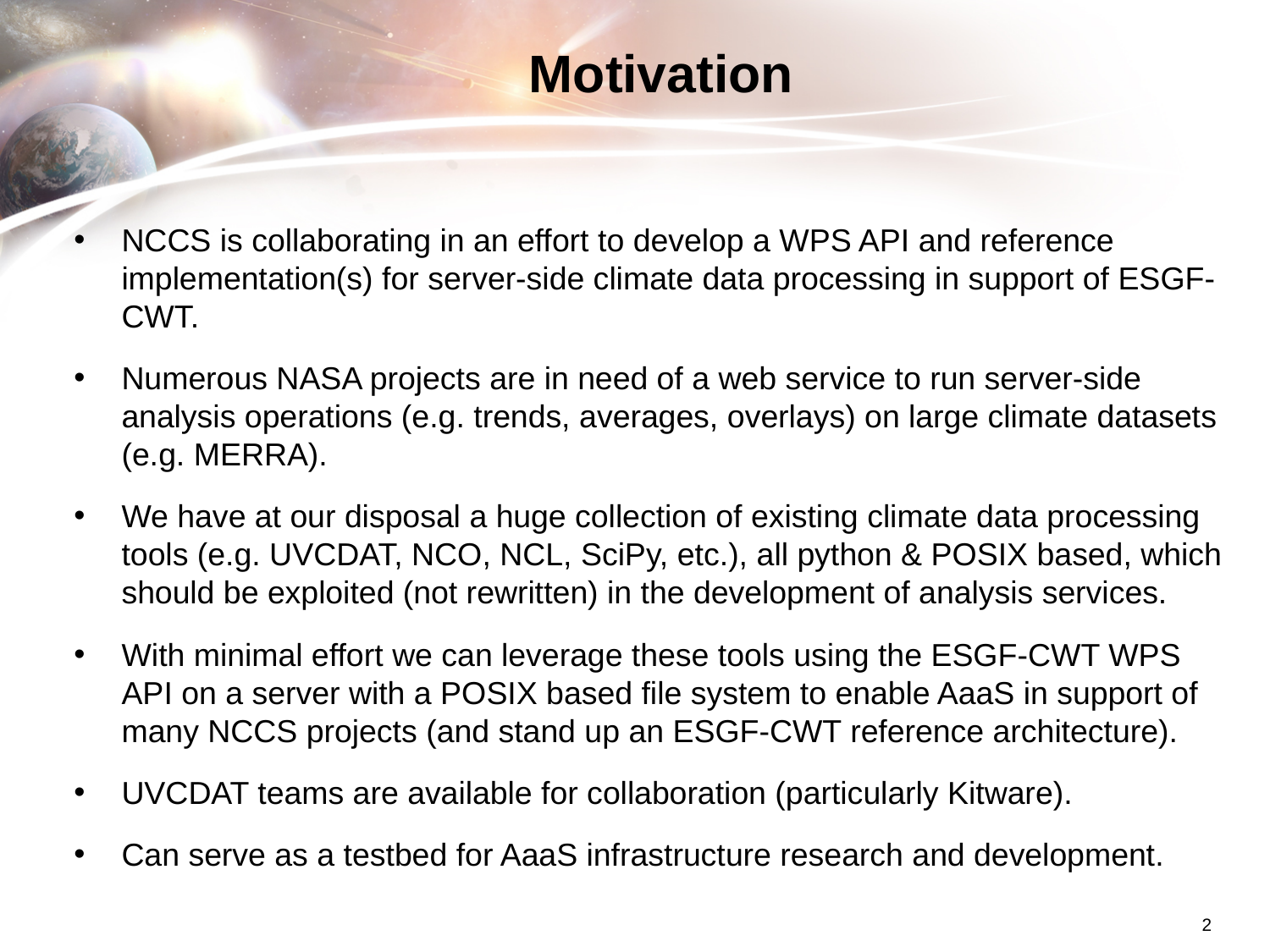

# Motivation
NCCS is collaborating in an effort to develop a WPS API and reference implementation(s) for server-side climate data processing in support of ESGF-CWT.
Numerous NASA projects are in need of a web service to run server-side analysis operations (e.g. trends, averages, overlays) on large climate datasets (e.g. MERRA).
We have at our disposal a huge collection of existing climate data processing tools (e.g. UVCDAT, NCO, NCL, SciPy, etc.), all python & POSIX based, which should be exploited (not rewritten) in the development of analysis services.
With minimal effort we can leverage these tools using the ESGF-CWT WPS API on a server with a POSIX based file system to enable AaaS in support of many NCCS projects (and stand up an ESGF-CWT reference architecture).
UVCDAT teams are available for collaboration (particularly Kitware).
Can serve as a testbed for AaaS infrastructure research and development.